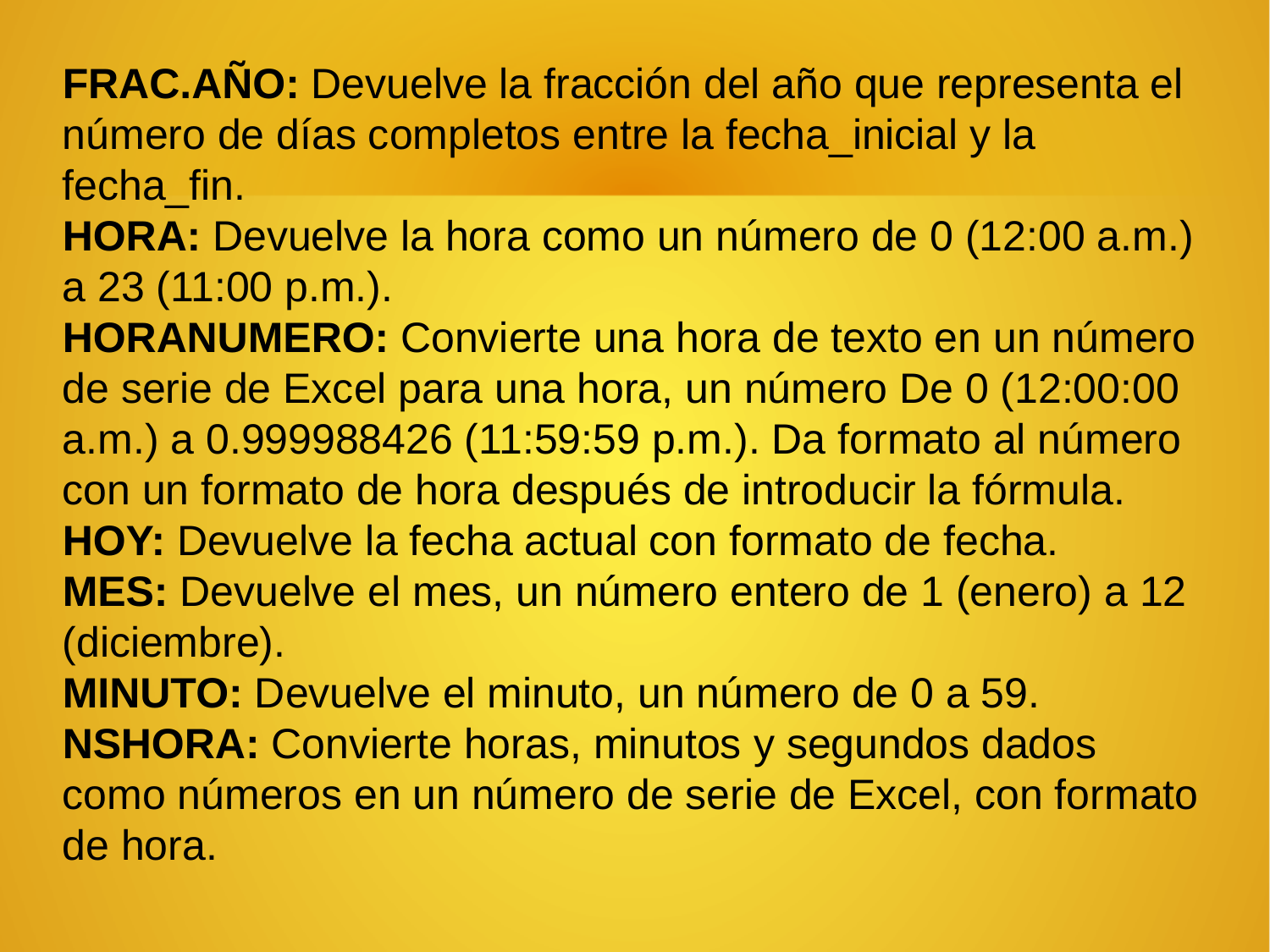

FRAC.AÑO: Devuelve la fracción del año que representa el número de días completos entre la fecha_inicial y la fecha_fin.
HORA: Devuelve la hora como un número de 0 (12:00 a.m.) a 23 (11:00 p.m.).
HORANUMERO: Convierte una hora de texto en un número de serie de Excel para una hora, un número De 0 (12:00:00 a.m.) a 0.999988426 (11:59:59 p.m.). Da formato al número con un formato de hora después de introducir la fórmula.
HOY: Devuelve la fecha actual con formato de fecha.
MES: Devuelve el mes, un número entero de 1 (enero) a 12 (diciembre).
MINUTO: Devuelve el minuto, un número de 0 a 59.
NSHORA: Convierte horas, minutos y segundos dados como números en un número de serie de Excel, con formato de hora.